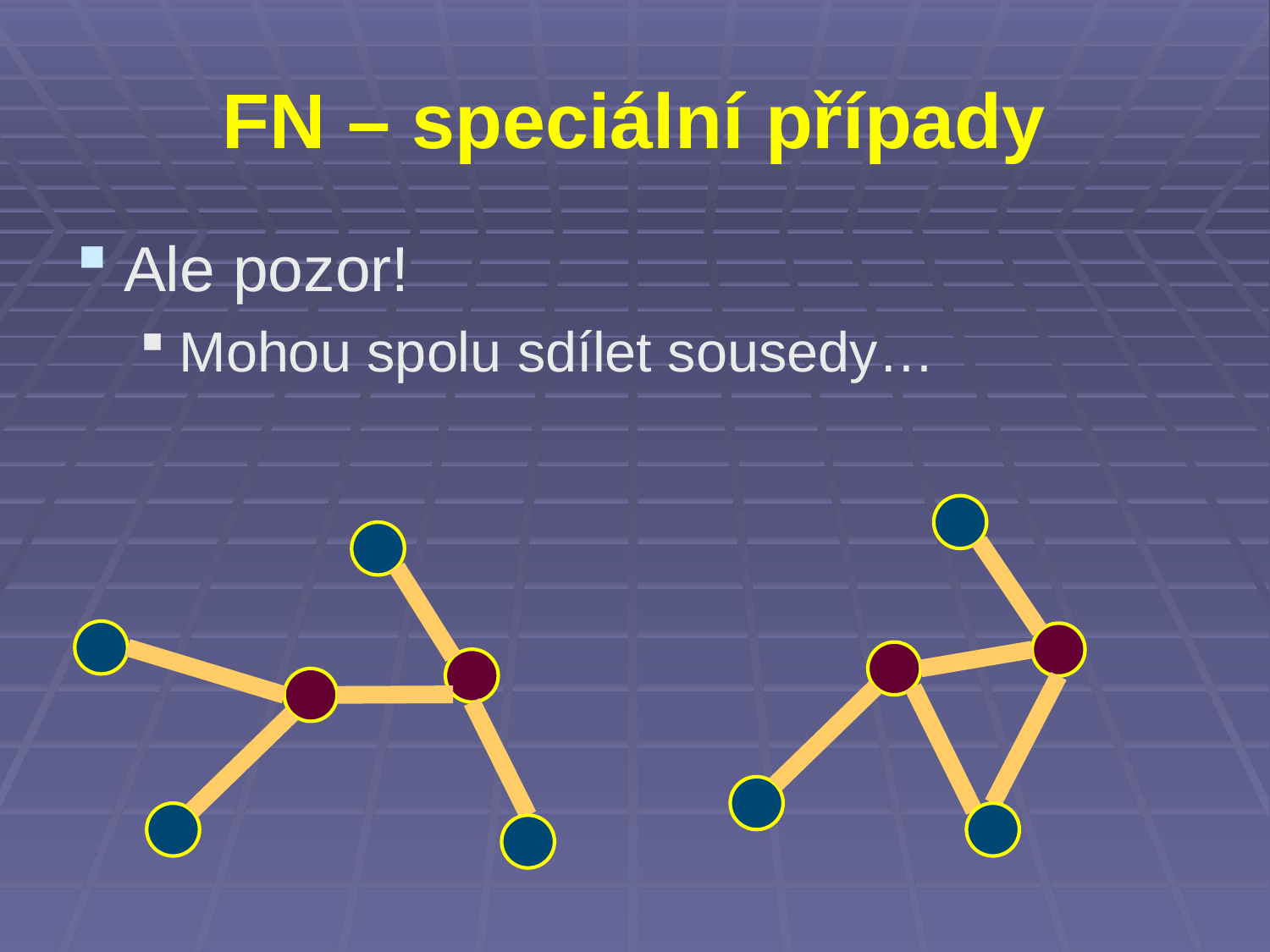

# FN – speciální případy
Ale pozor!
Mohou spolu sdílet sousedy…